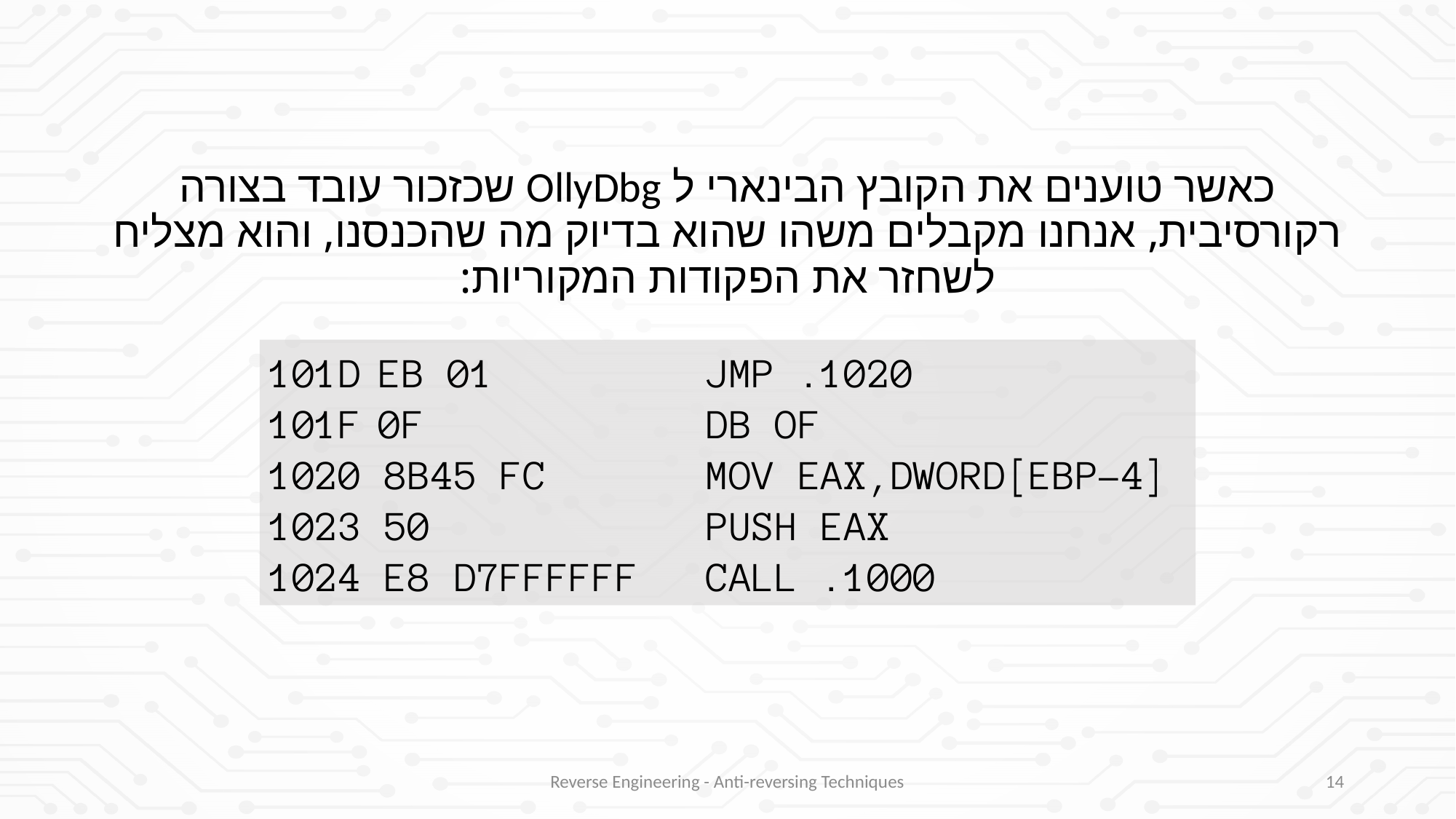

כאשר טוענים את הקובץ הבינארי ל OllyDbg שכזכור עובד בצורה רקורסיבית, אנחנו מקבלים משהו שהוא בדיוק מה שהכנסנו, והוא מצליח לשחזר את הפקודות המקוריות:
101D	EB 01  		JMP .1020
101F	0F     		DB OF
1020 8B45 FC 		MOV EAX,DWORD[EBP-4]
1023 50			PUSH EAX
1024 E8 D7FFFFFF 	CALL .1000
Reverse Engineering - Anti-reversing Techniques
14